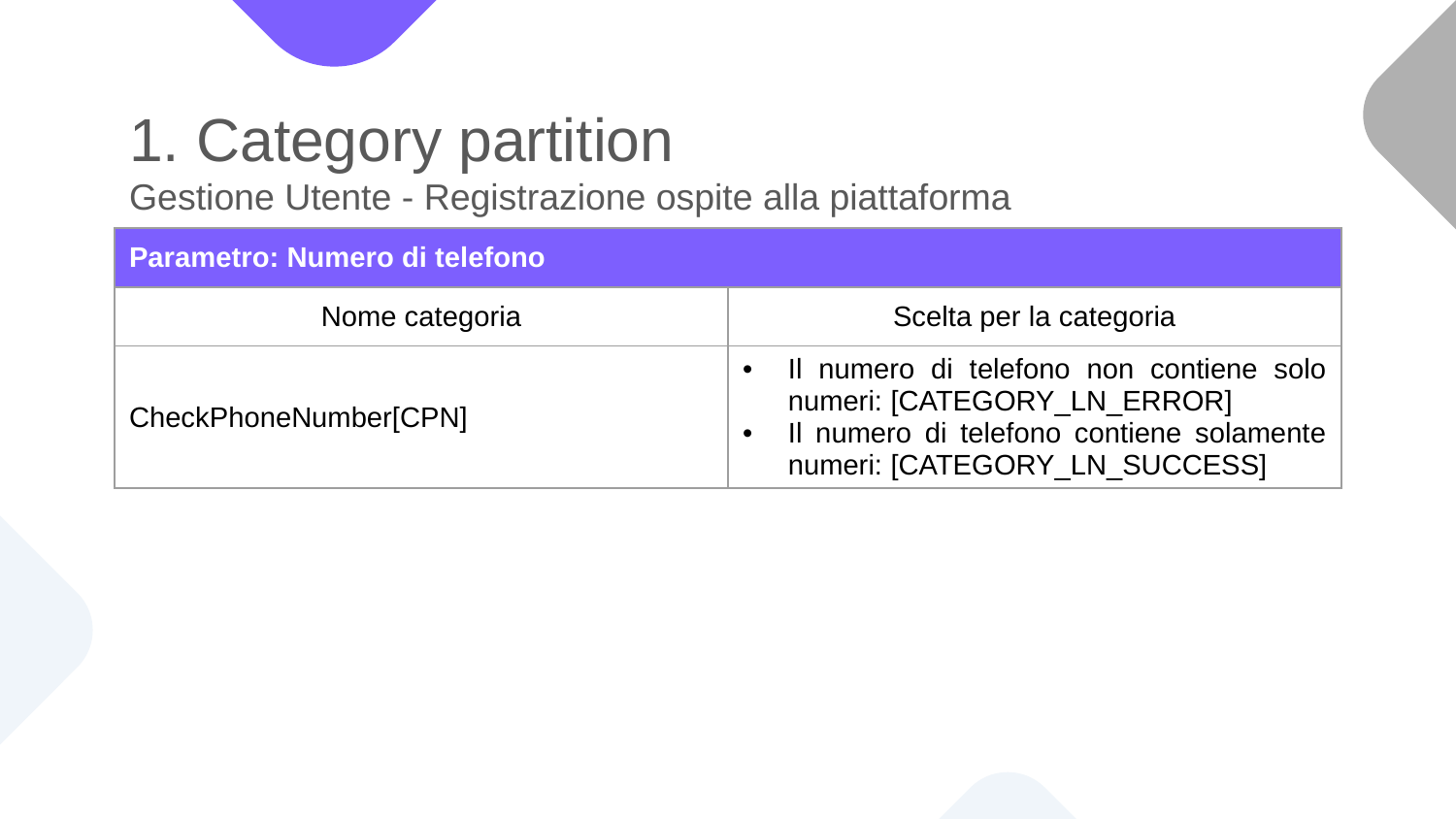

# 1. Category partition Gestione Utente - Registrazione ospite alla piattaforma
| Parametro: Numero di telefono |  |
| --- | --- |
| Nome categoria | Scelta per la categoria |
| CheckPhoneNumber[CPN] | Il numero di telefono non contiene solo numeri: [CATEGORY\_LN\_ERROR] Il numero di telefono contiene solamente numeri: [CATEGORY\_LN\_SUCCESS] |